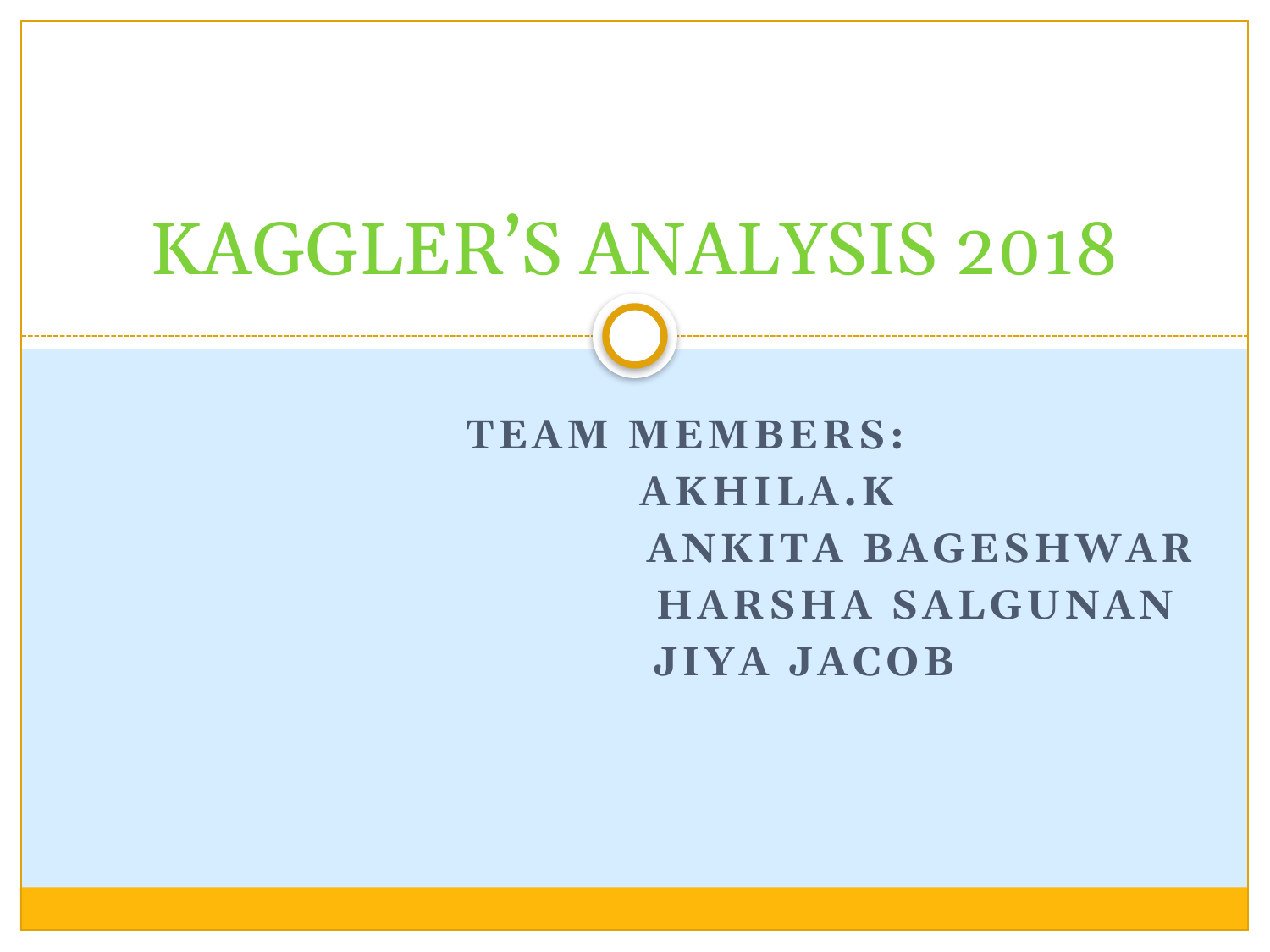

# KAGGLER’S ANALYSIS 2018
TEAM MEMBERS:
            AKHILA.K
                             ANKITA BAGESHWAR
                              HARSHA SALGUNAN
               JIYA JACOB